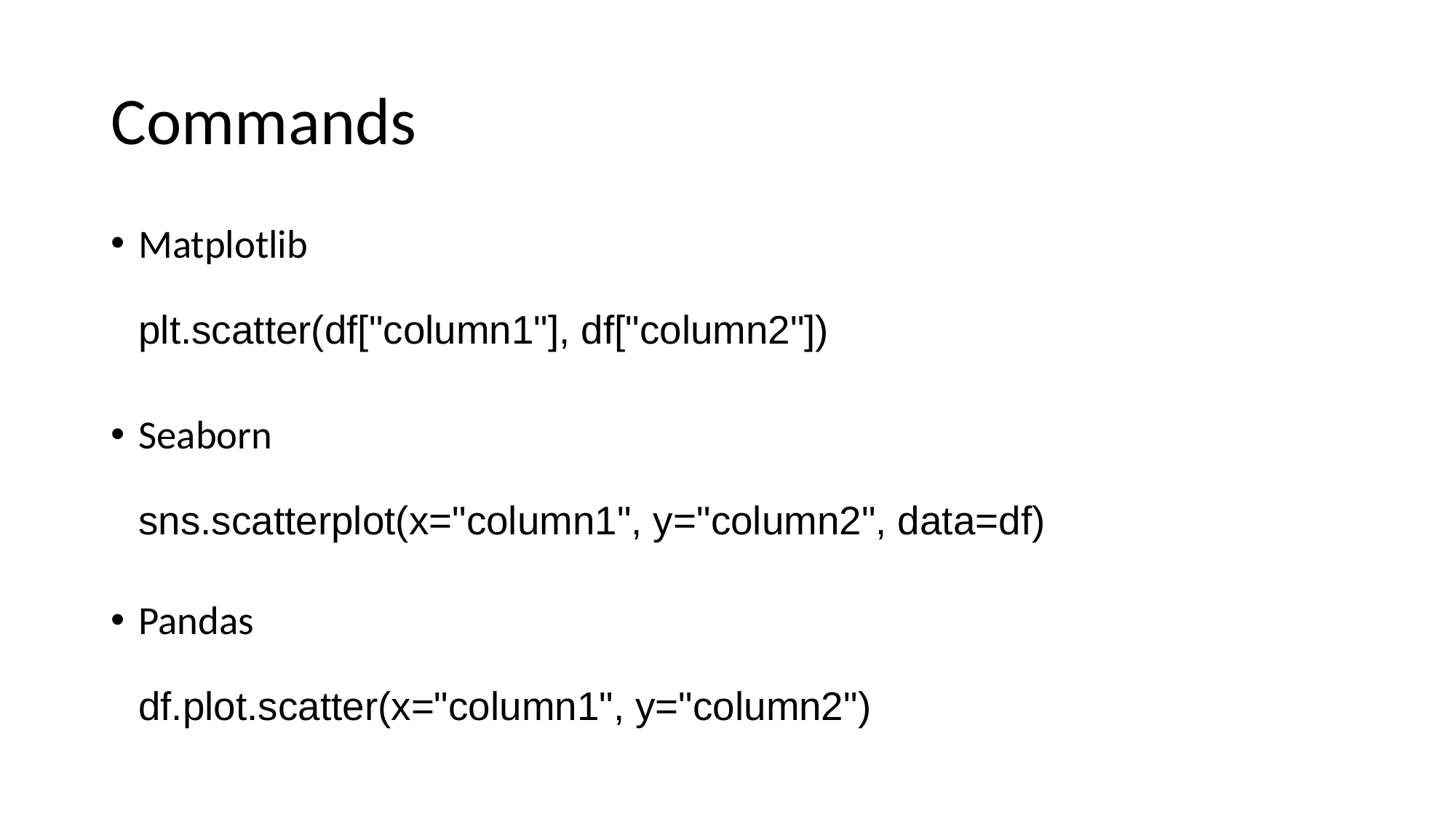

# Commands
Matplotlib
plt.scatter(df["column1"], df["column2"])
Seaborn
sns.scatterplot(x="column1", y="column2", data=df)
Pandas
df.plot.scatter(x="column1", y="column2")